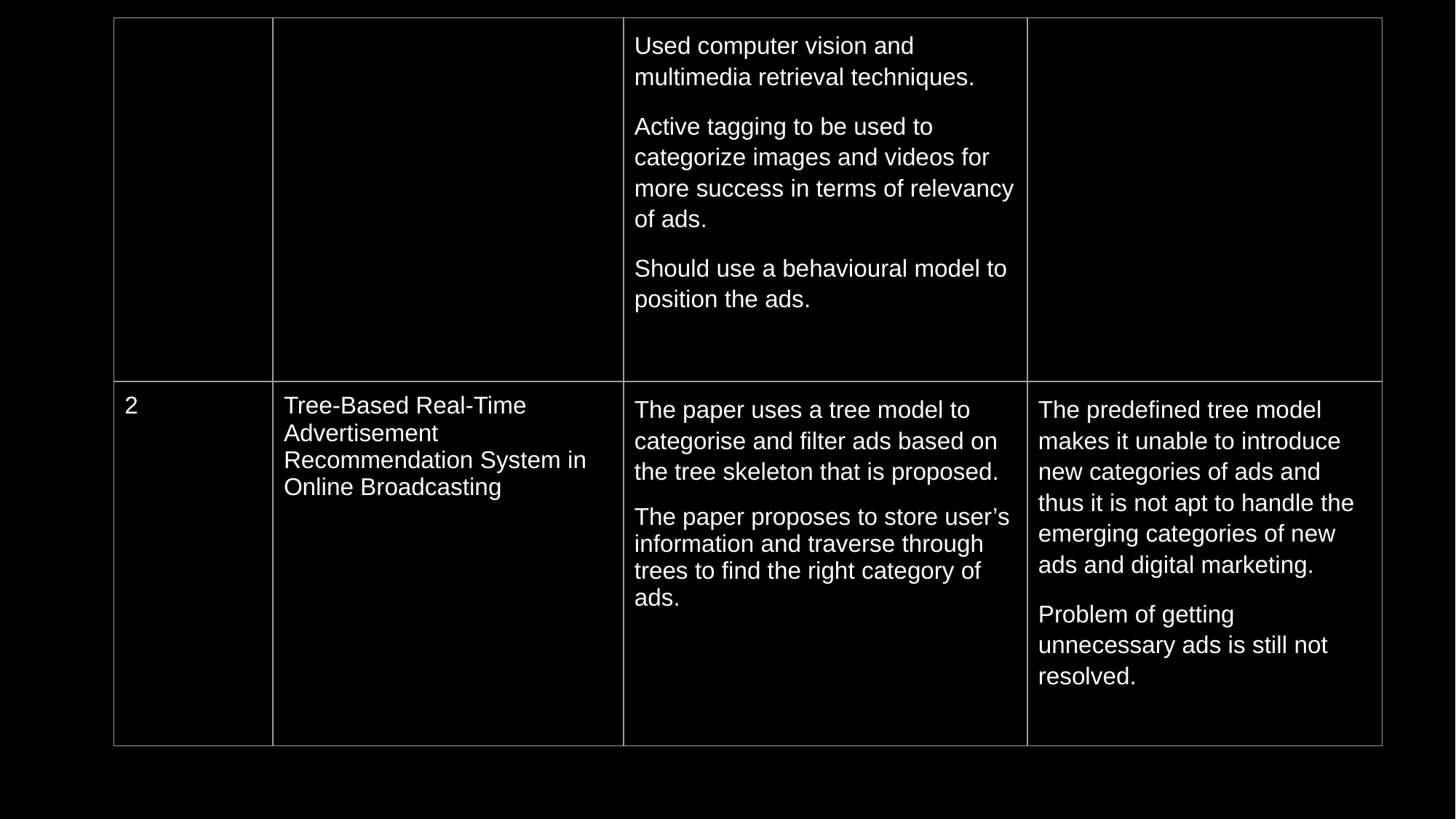

|  |  | Used computer vision and multimedia retrieval techniques. Active tagging to be used to categorize images and videos for more success in terms of relevancy of ads. Should use a behavioural model to position the ads. |  |
| --- | --- | --- | --- |
| 2 | Tree-Based Real-Time Advertisement Recommendation System in Online Broadcasting | The paper uses a tree model to categorise and filter ads based on the tree skeleton that is proposed. The paper proposes to store user’s information and traverse through trees to find the right category of ads. | The predefined tree model makes it unable to introduce new categories of ads and thus it is not apt to handle the emerging categories of new ads and digital marketing. Problem of getting unnecessary ads is still not resolved. |